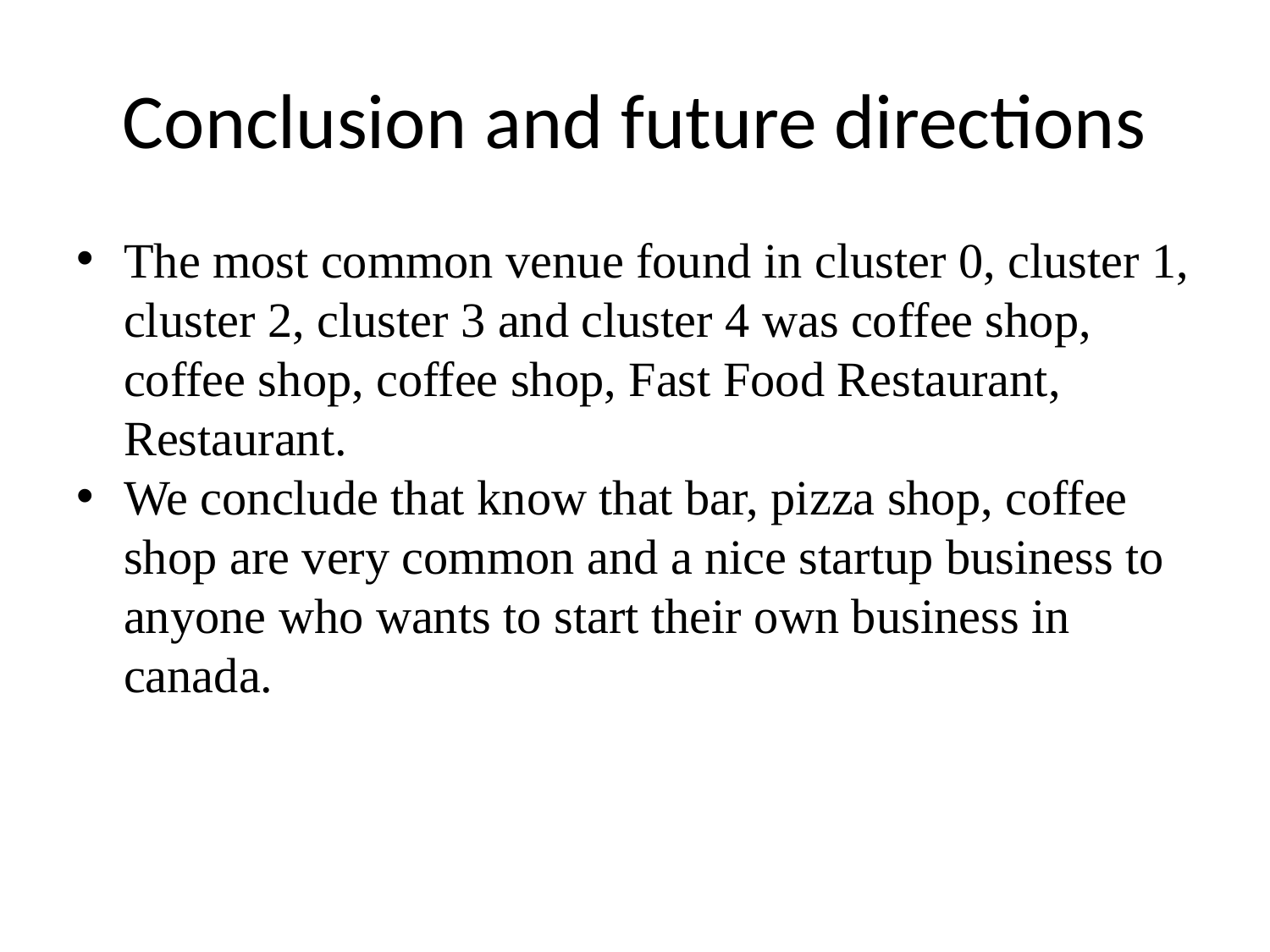

# Conclusion and future directions
The most common venue found in cluster 0, cluster 1, cluster 2, cluster 3 and cluster 4 was coffee shop, coffee shop, coffee shop, Fast Food Restaurant, Restaurant.
We conclude that know that bar, pizza shop, coffee shop are very common and a nice startup business to anyone who wants to start their own business in canada.